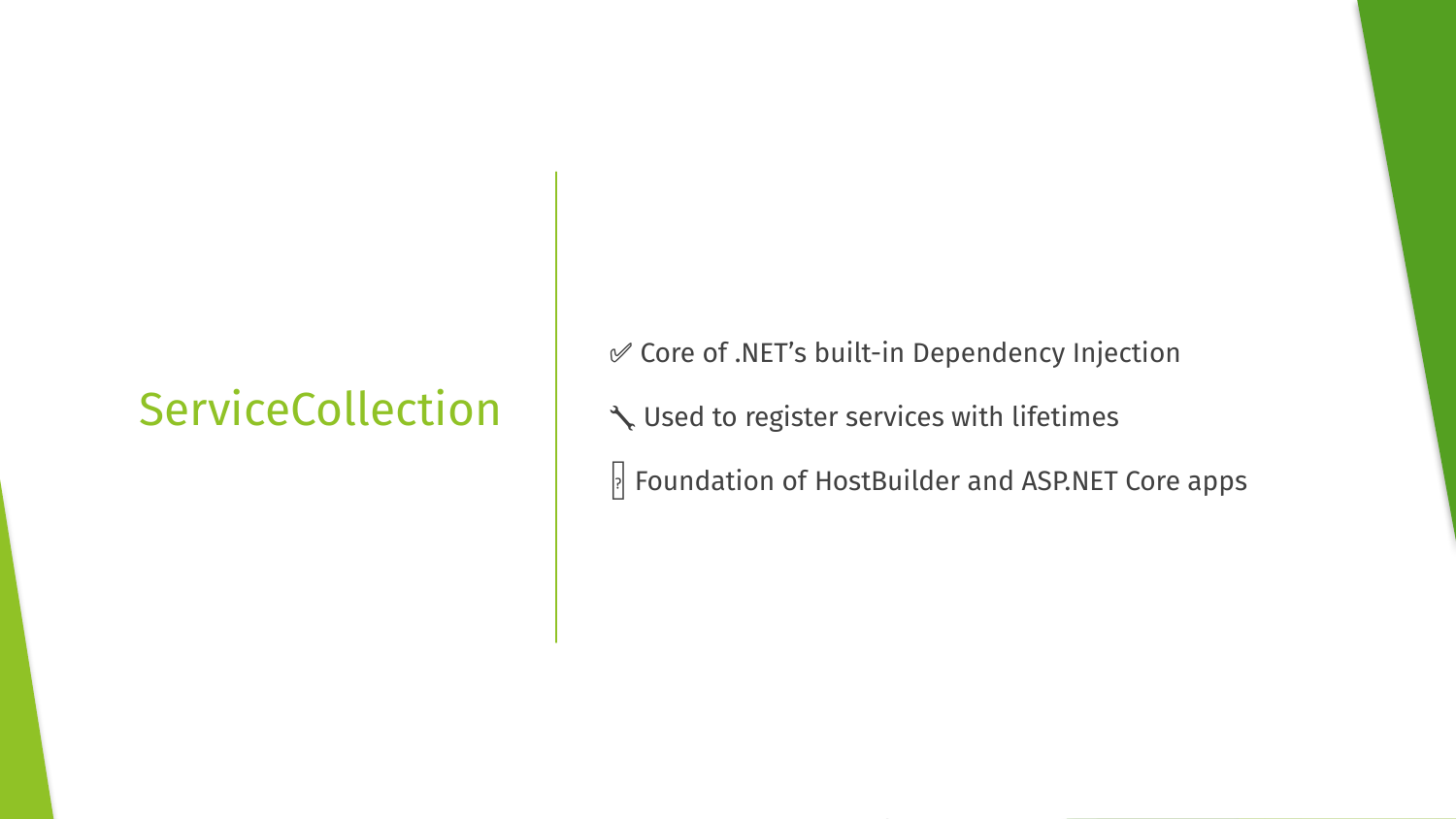

✅ Core of .NET’s built-in Dependency Injection
🔧 Used to register services with lifetimes
🧱 Foundation of HostBuilder and ASP.NET Core apps
# ServiceCollection